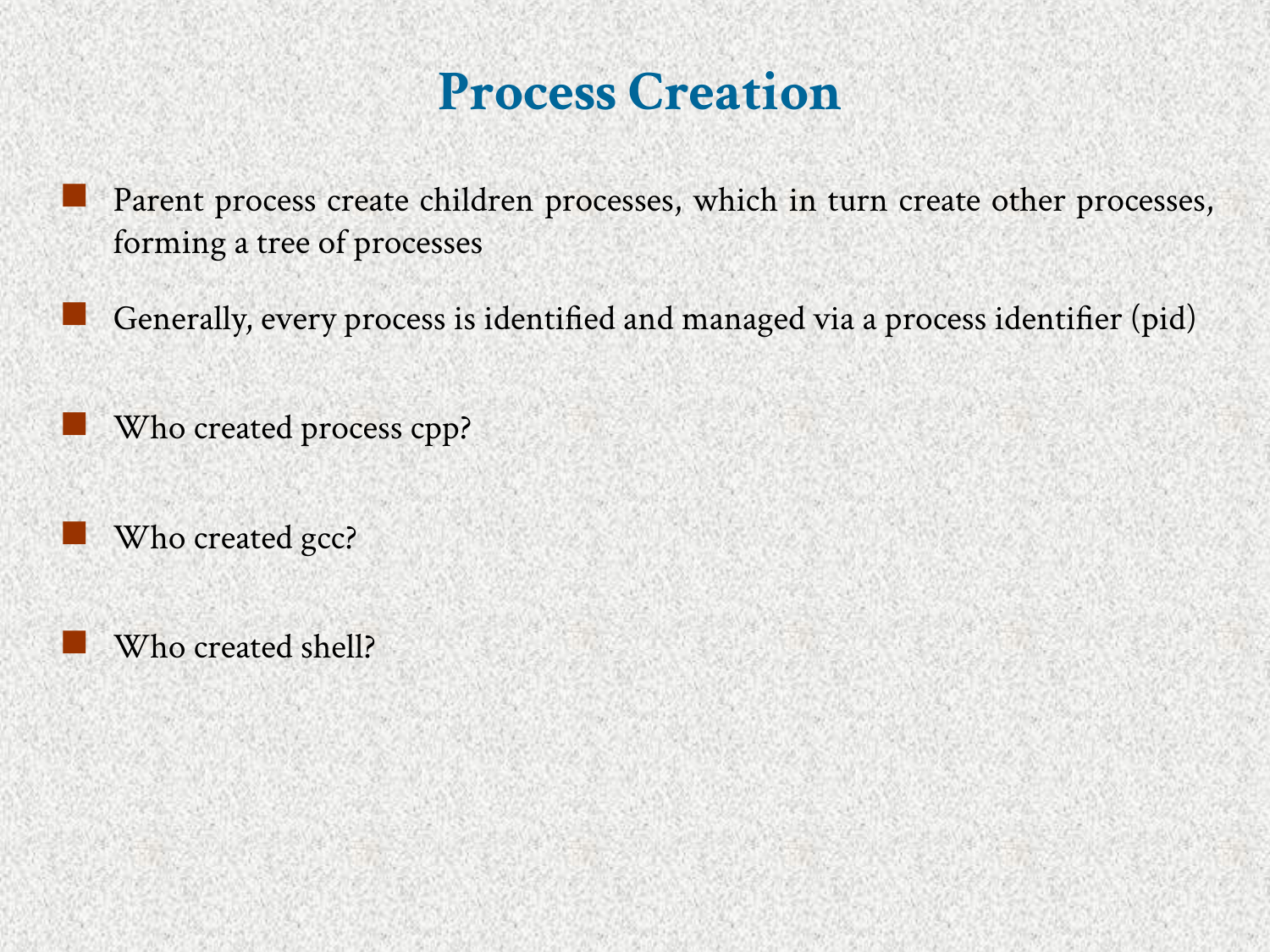

Process Creation
Parent process create children processes, which in turn create other processes, forming a tree of processes

Generally, every process is identified and managed via a process identifier (pid)

Who created process cpp?

Who created gcc?

Who created shell?